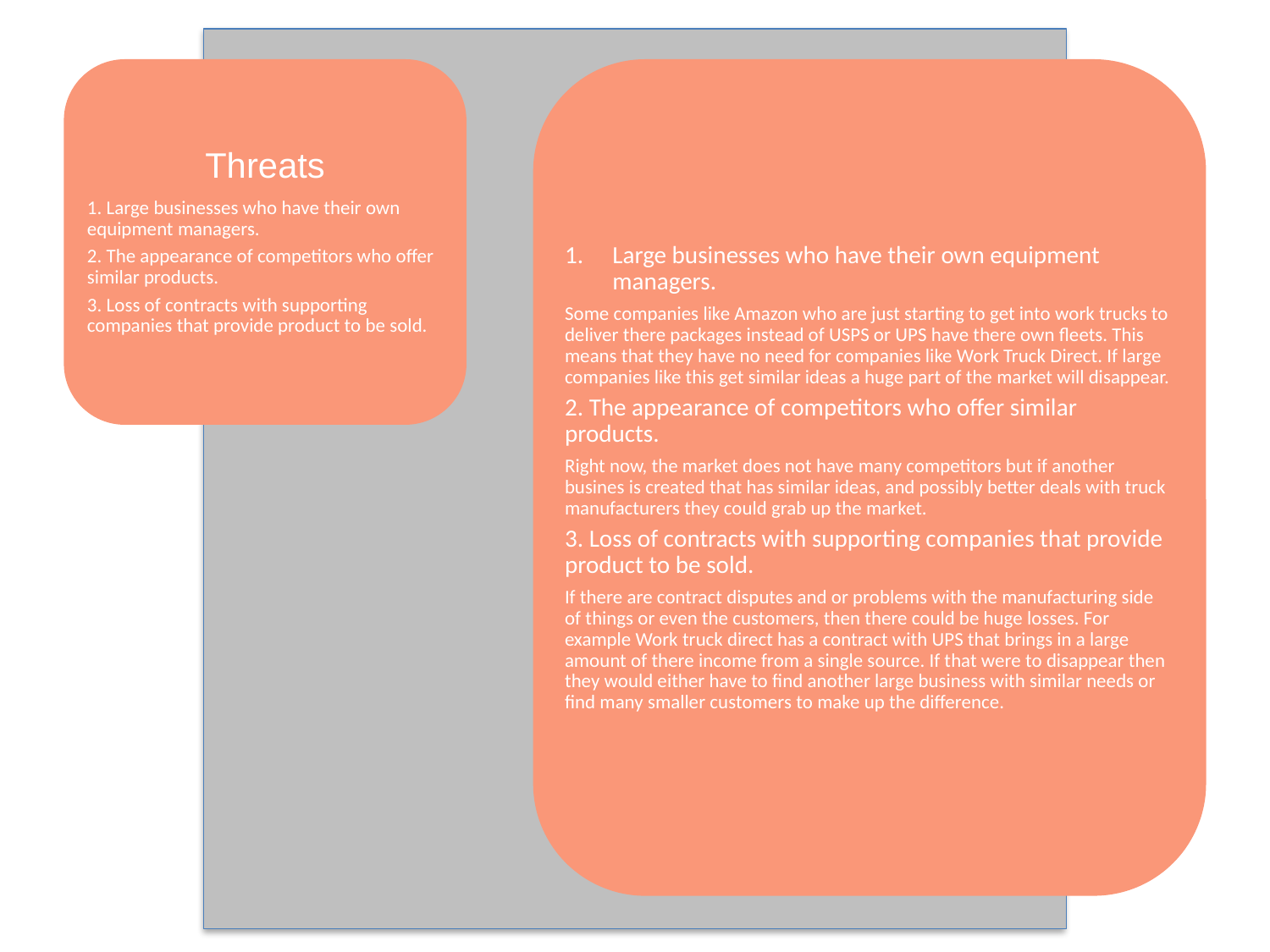

Threats
1. Large businesses who have their own equipment managers.
2. The appearance of competitors who offer similar products.
3. Loss of contracts with supporting companies that provide product to be sold.

Large businesses who have their own equipment managers.
Some companies like Amazon who are just starting to get into work trucks to deliver there packages instead of USPS or UPS have there own fleets. This means that they have no need for companies like Work Truck Direct. If large companies like this get similar ideas a huge part of the market will disappear.
2. The appearance of competitors who offer similar products.
Right now, the market does not have many competitors but if another busines is created that has similar ideas, and possibly better deals with truck manufacturers they could grab up the market.
3. Loss of contracts with supporting companies that provide product to be sold.
If there are contract disputes and or problems with the manufacturing side of things or even the customers, then there could be huge losses. For example Work truck direct has a contract with UPS that brings in a large amount of there income from a single source. If that were to disappear then they would either have to find another large business with similar needs or find many smaller customers to make up the difference.